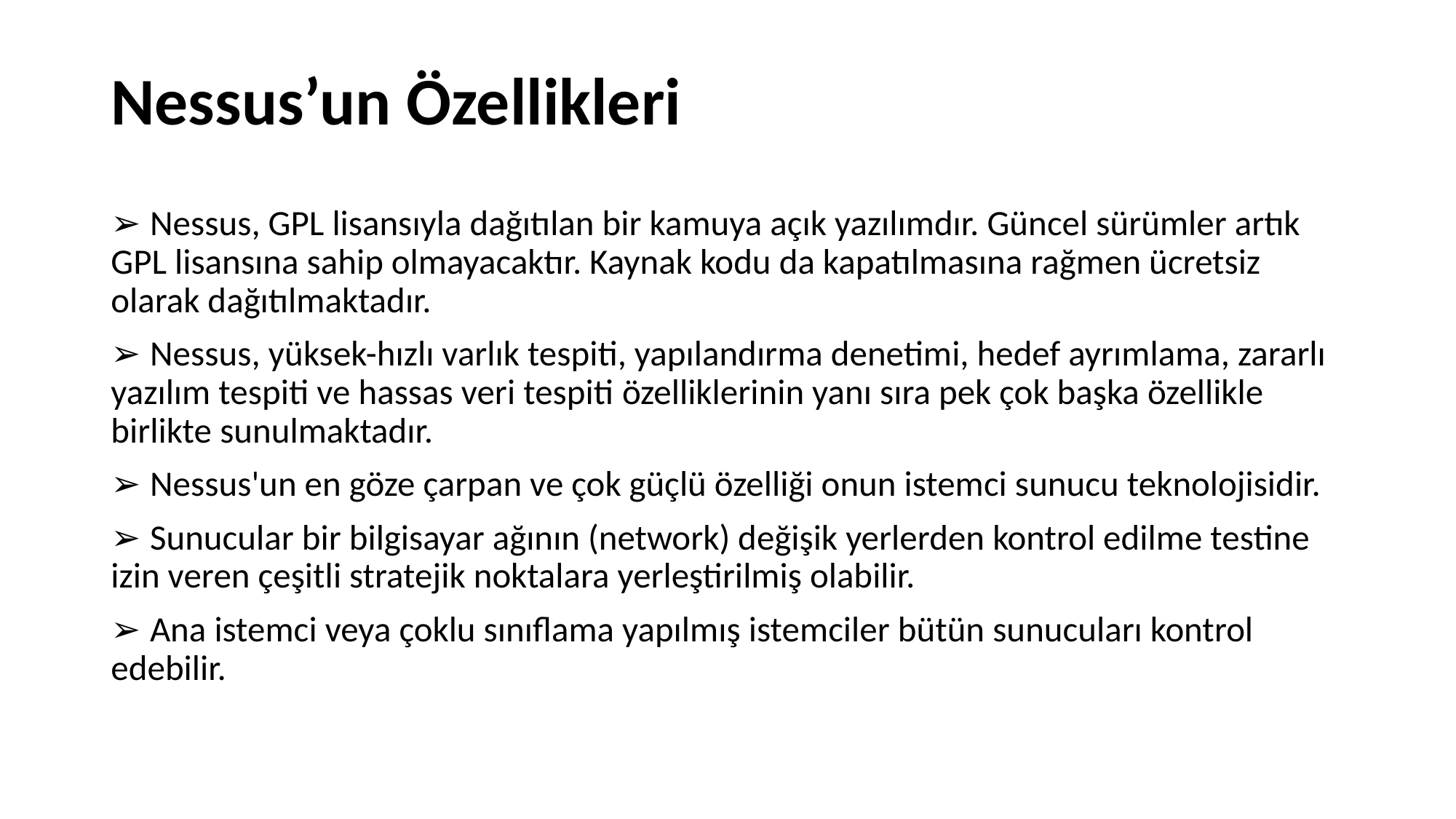

# Nessus’un Özellikleri
➢ Nessus, GPL lisansıyla dağıtılan bir kamuya açık yazılımdır. Güncel sürümler artık GPL lisansına sahip olmayacaktır. Kaynak kodu da kapatılmasına rağmen ücretsiz olarak dağıtılmaktadır.
➢ Nessus, yüksek-hızlı varlık tespiti, yapılandırma denetimi, hedef ayrımlama, zararlı yazılım tespiti ve hassas veri tespiti özelliklerinin yanı sıra pek çok başka özellikle birlikte sunulmaktadır.
➢ Nessus'un en göze çarpan ve çok güçlü özelliği onun istemci sunucu teknolojisidir.
➢ Sunucular bir bilgisayar ağının (network) değişik yerlerden kontrol edilme testine izin veren çeşitli stratejik noktalara yerleştirilmiş olabilir.
➢ Ana istemci veya çoklu sınıflama yapılmış istemciler bütün sunucuları kontrol edebilir.